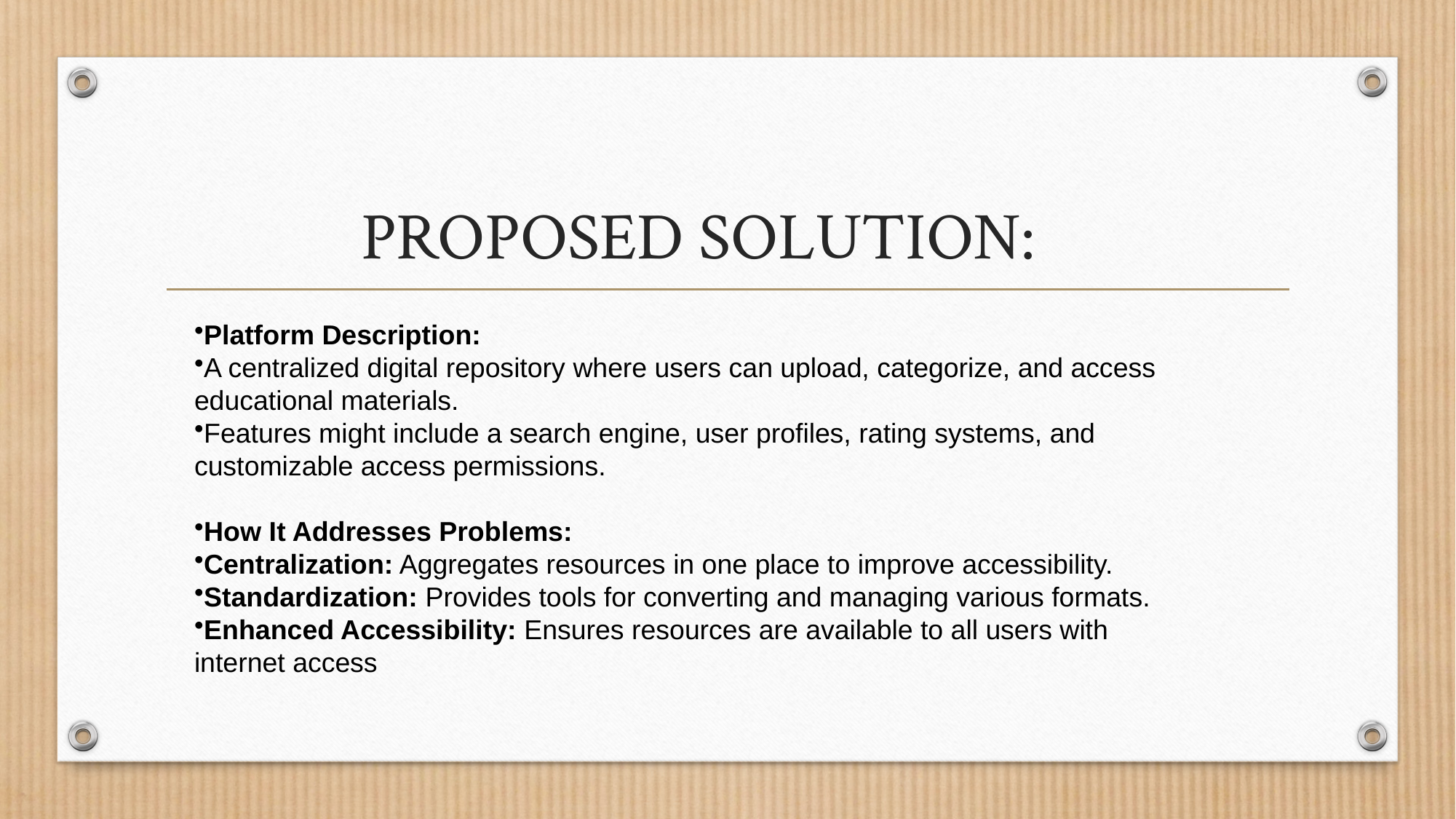

# PROPOSED SOLUTION:
Platform Description:
A centralized digital repository where users can upload, categorize, and access educational materials.
Features might include a search engine, user profiles, rating systems, and customizable access permissions.

How It Addresses Problems:
Centralization: Aggregates resources in one place to improve accessibility.
Standardization: Provides tools for converting and managing various formats.
Enhanced Accessibility: Ensures resources are available to all users with internet access